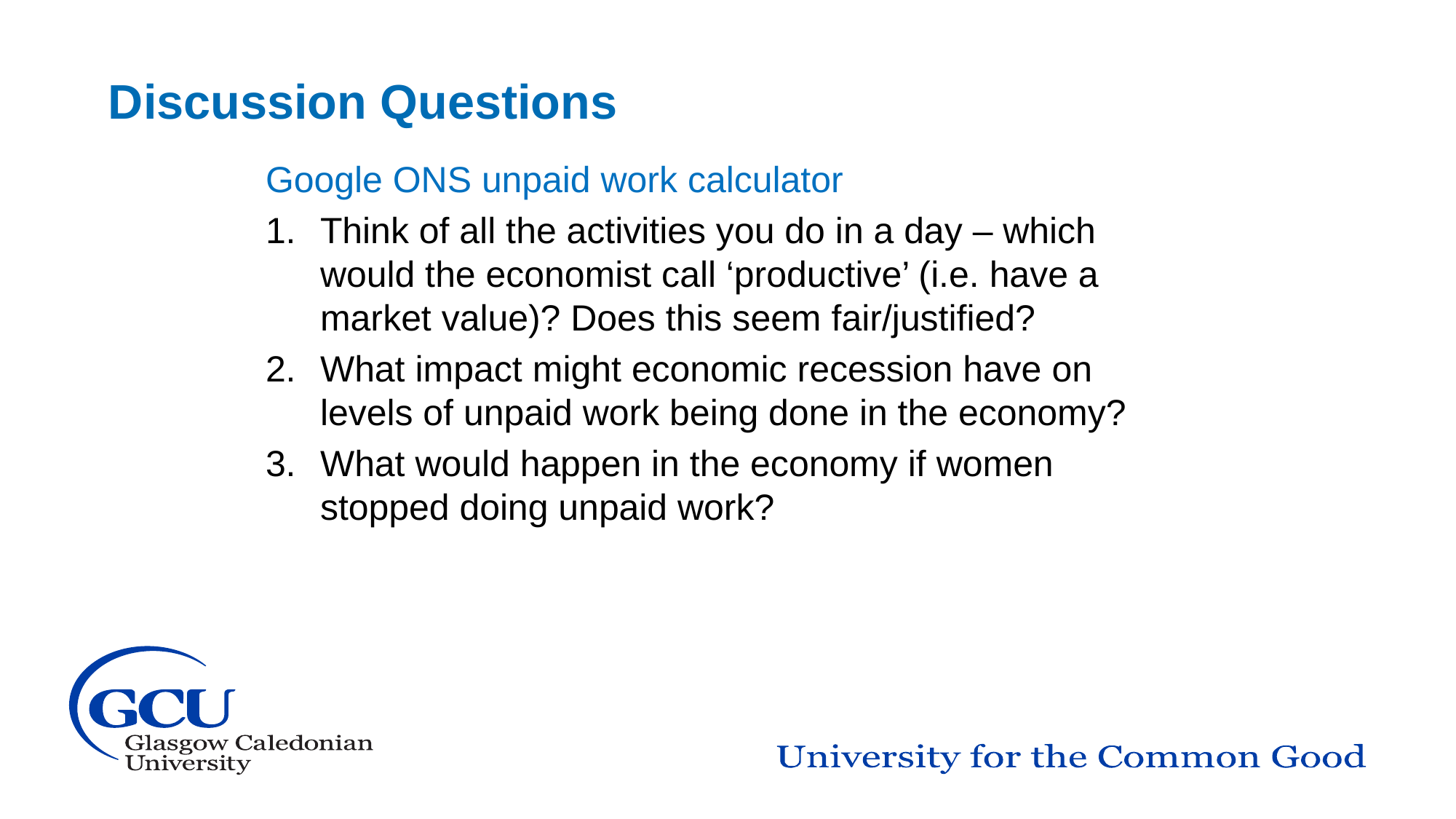

Discussion Questions
Google ONS unpaid work calculator
Think of all the activities you do in a day – which would the economist call ‘productive’ (i.e. have a market value)? Does this seem fair/justified?
What impact might economic recession have on levels of unpaid work being done in the economy?
What would happen in the economy if women stopped doing unpaid work?